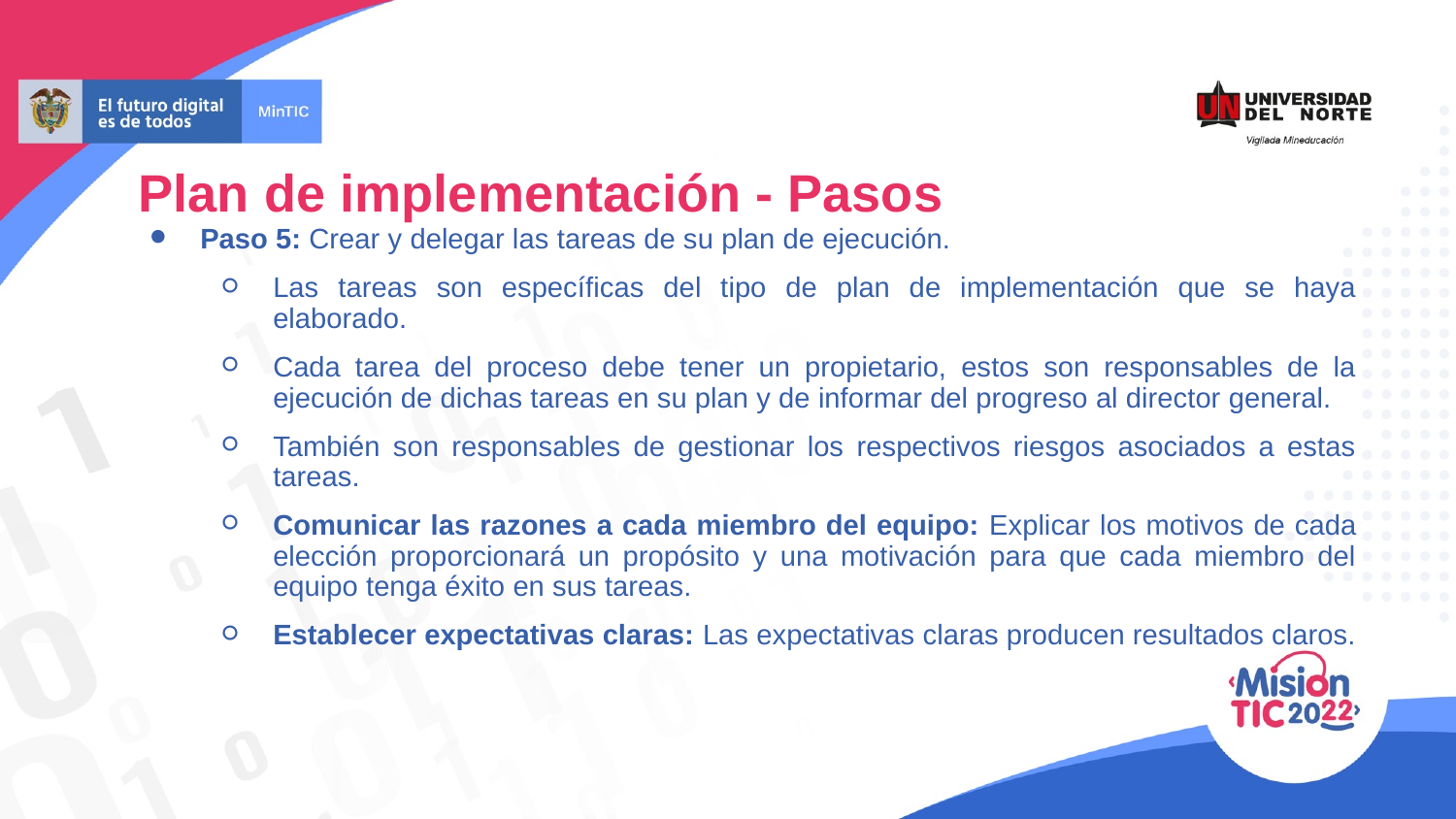

Plan de implementación - Pasos
Paso 5: Crear y delegar las tareas de su plan de ejecución.
Las tareas son específicas del tipo de plan de implementación que se haya elaborado.
Cada tarea del proceso debe tener un propietario, estos son responsables de la ejecución de dichas tareas en su plan y de informar del progreso al director general.
También son responsables de gestionar los respectivos riesgos asociados a estas tareas.
Comunicar las razones a cada miembro del equipo: Explicar los motivos de cada elección proporcionará un propósito y una motivación para que cada miembro del equipo tenga éxito en sus tareas.
Establecer expectativas claras: Las expectativas claras producen resultados claros.